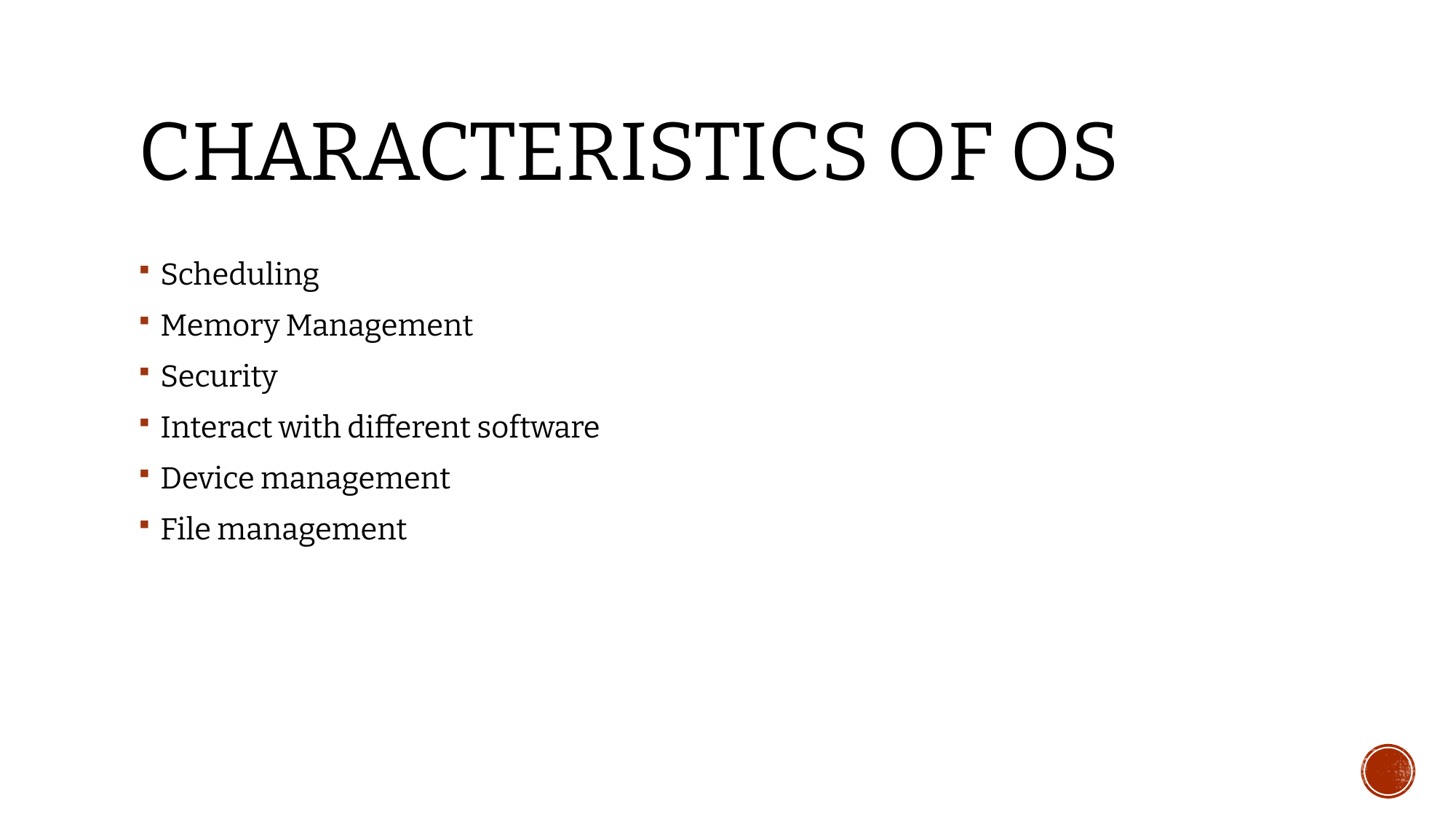

# Characteristics of OS
Scheduling
Memory Management
Security
Interact with different software
Device management
File management